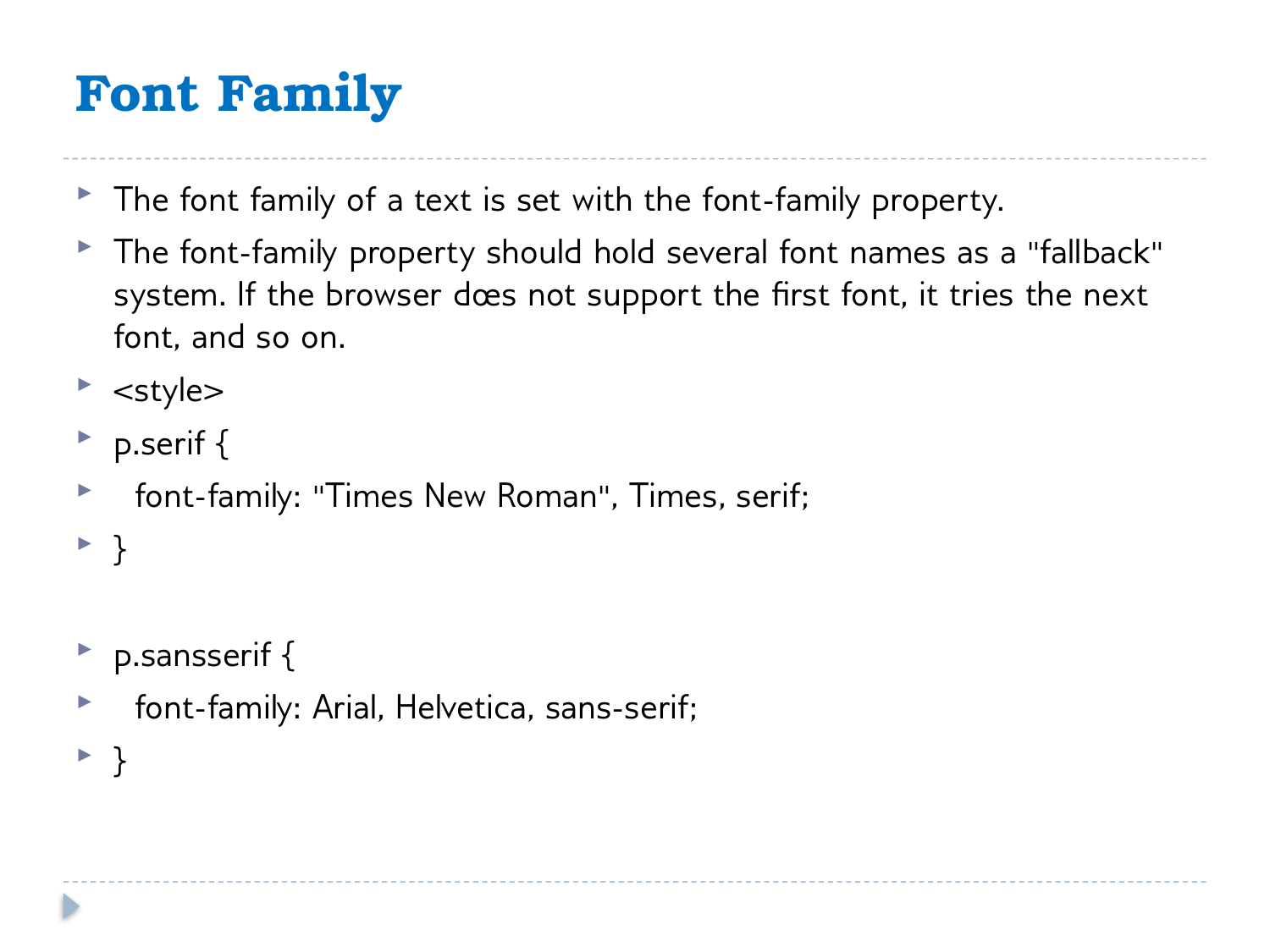

# Font Family
The font family of a text is set with the font-family property.
The font-family property should hold several font names as a "fallback" system. If the browser does not support the first font, it tries the next font, and so on.
<style>
p.serif {
  font-family: "Times New Roman", Times, serif;
}

p.sansserif {
  font-family: Arial, Helvetica, sans-serif;
}